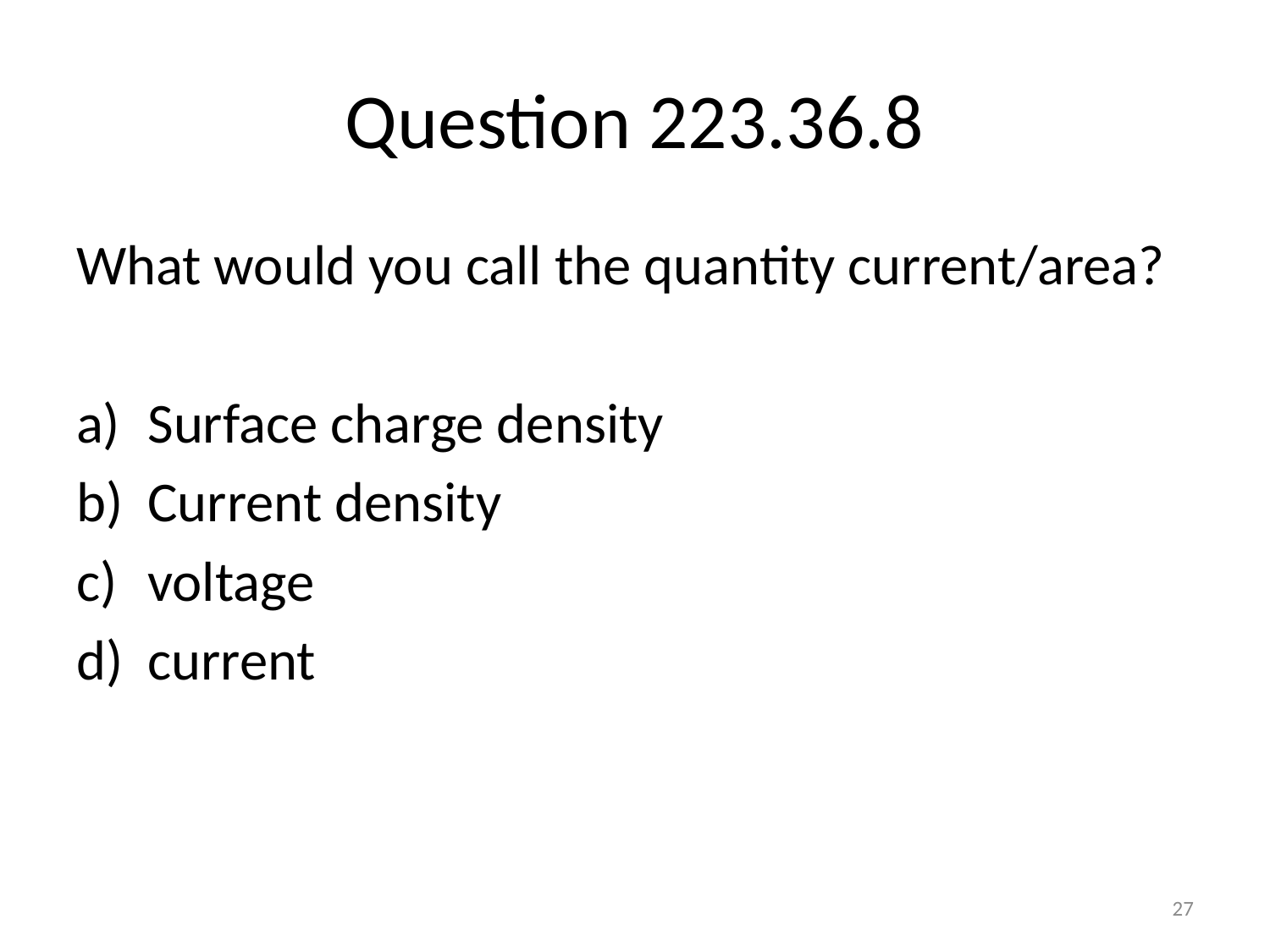

# Question 223.36.8
What would you call the quantity current/area?

Surface charge density
Current density
voltage
current
27